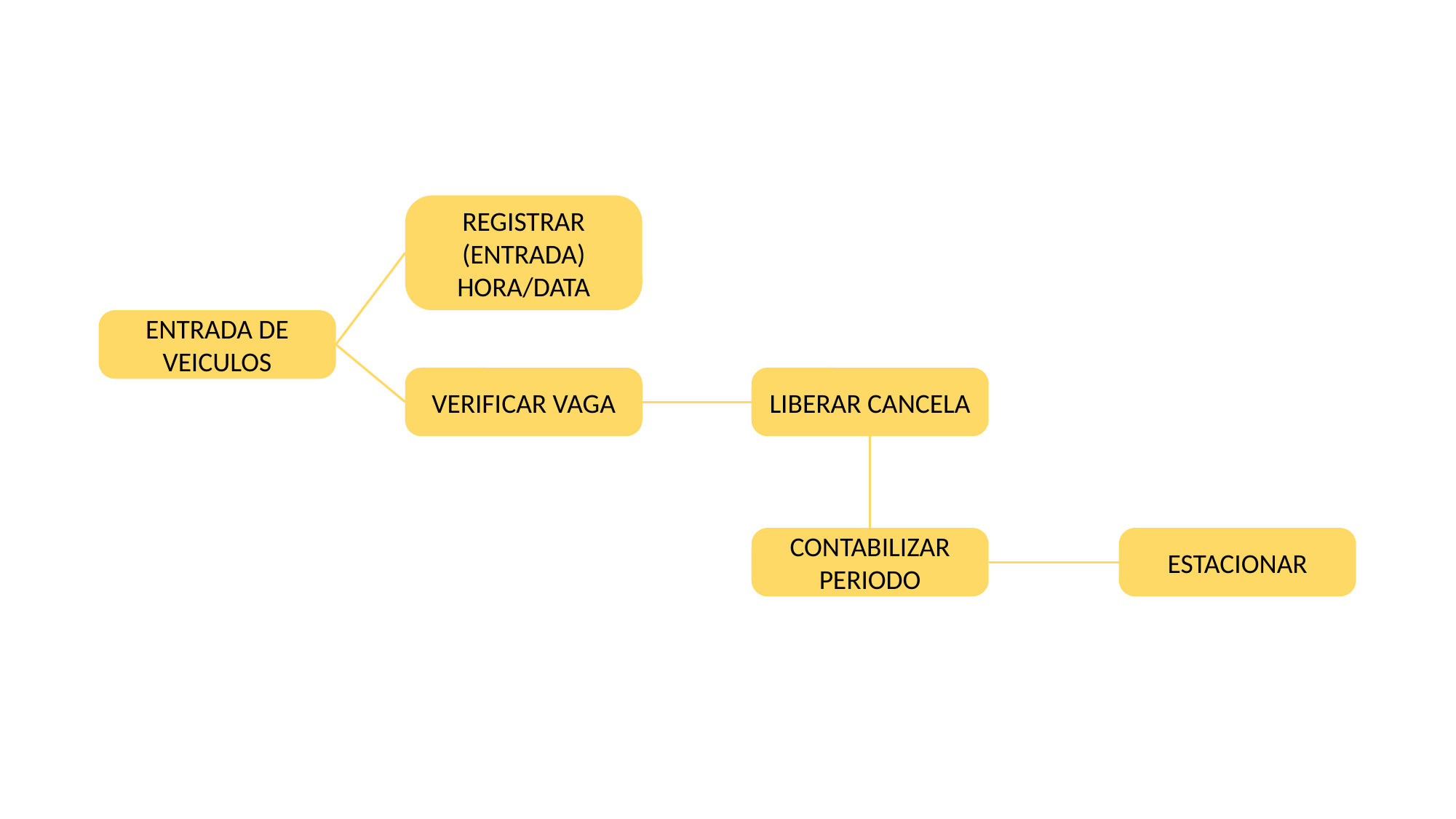

REGISTRAR (ENTRADA) HORA/DATA
ENTRADA DE VEICULOS
VERIFICAR VAGA
LIBERAR CANCELA
CONTABILIZAR PERIODO
ESTACIONAR